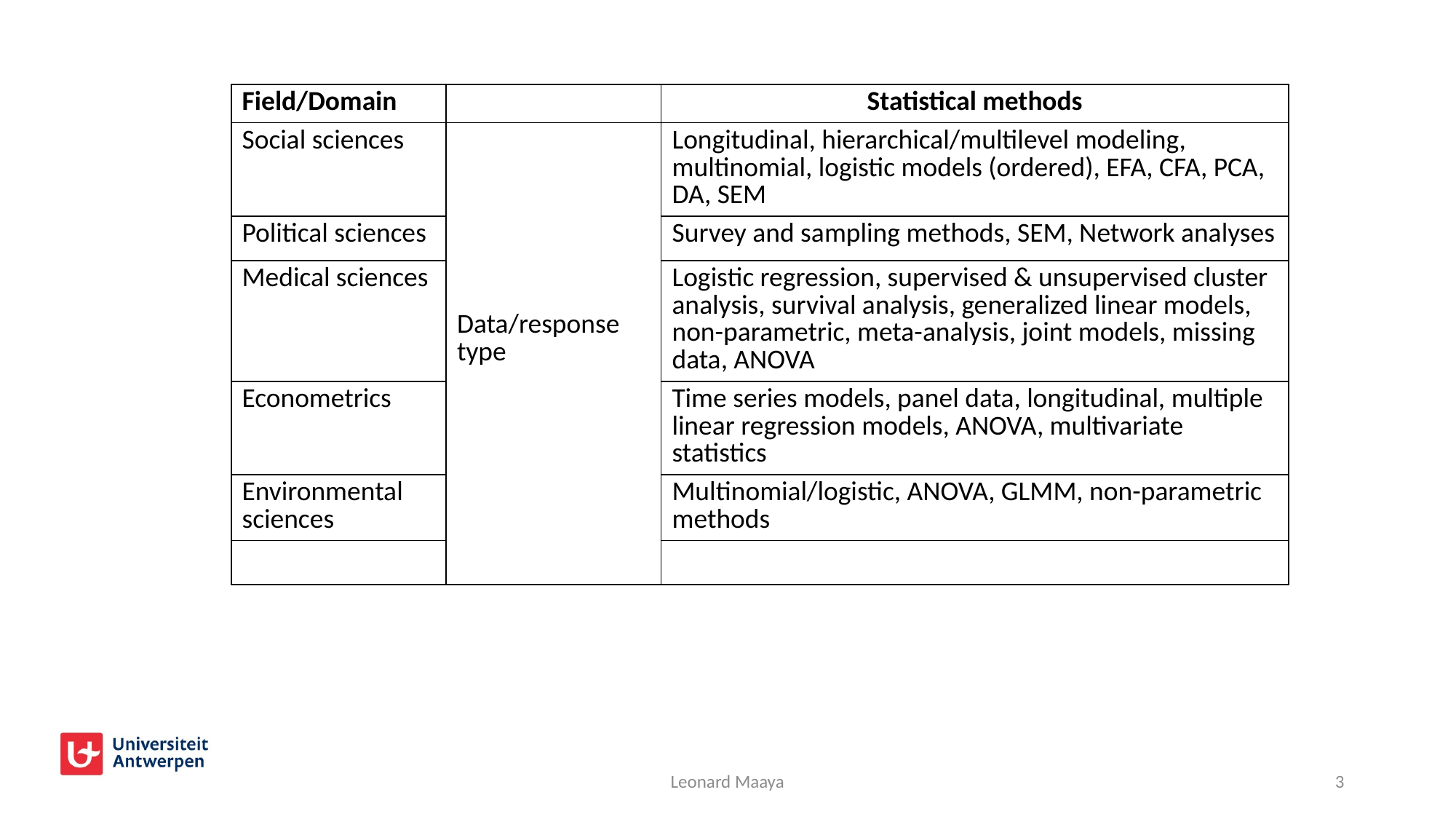

| Field/Domain |  | Statistical methods |
| --- | --- | --- |
| Social sciences | Data/response type | Longitudinal, hierarchical/multilevel modeling, multinomial, logistic models (ordered), EFA, CFA, PCA, DA, SEM |
| Political sciences |  | Survey and sampling methods, SEM, Network analyses |
| Medical sciences |  | Logistic regression, supervised & unsupervised cluster analysis, survival analysis, generalized linear models, non-parametric, meta-analysis, joint models, missing data, ANOVA |
| Econometrics |  | Time series models, panel data, longitudinal, multiple linear regression models, ANOVA, multivariate statistics |
| Environmental sciences |  | Multinomial/logistic, ANOVA, GLMM, non-parametric methods |
|  |  |  |
Leonard Maaya
3